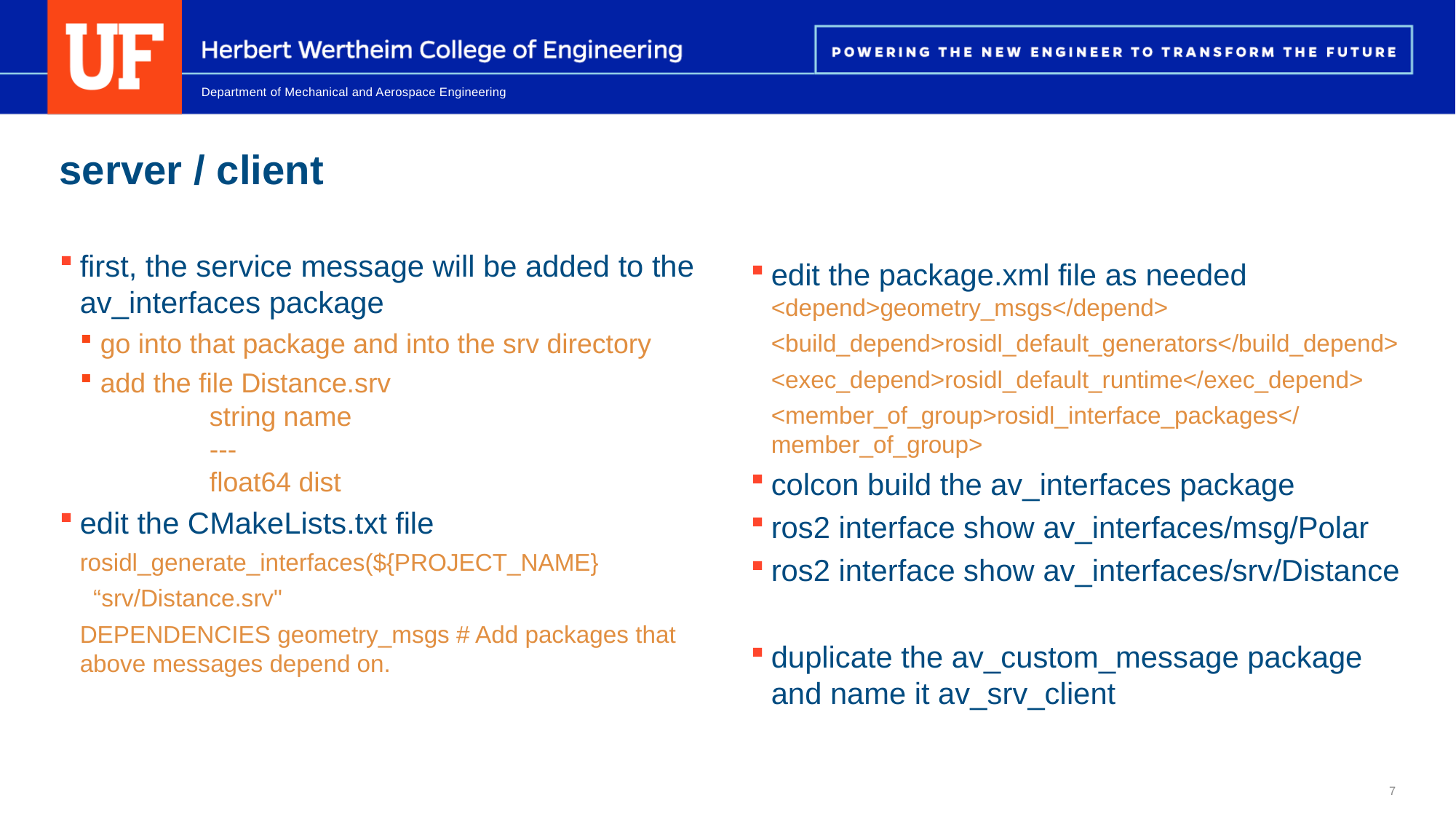

# server / client
first, the service message will be added to the av_interfaces package
go into that package and into the srv directory
add the file Distance.srv
	string name
	---
	float64 dist
edit the CMakeLists.txt file
rosidl_generate_interfaces(${PROJECT_NAME}
  “srv/Distance.srv"
DEPENDENCIES geometry_msgs # Add packages that above messages depend on.

edit the package.xml file as needed
<depend>geometry_msgs</depend>
<build_depend>rosidl_default_generators</build_depend>
<exec_depend>rosidl_default_runtime</exec_depend>
<member_of_group>rosidl_interface_packages</member_of_group>
colcon build the av_interfaces package
ros2 interface show av_interfaces/msg/Polar
ros2 interface show av_interfaces/srv/Distance

duplicate the av_custom_message package and name it av_srv_client
7